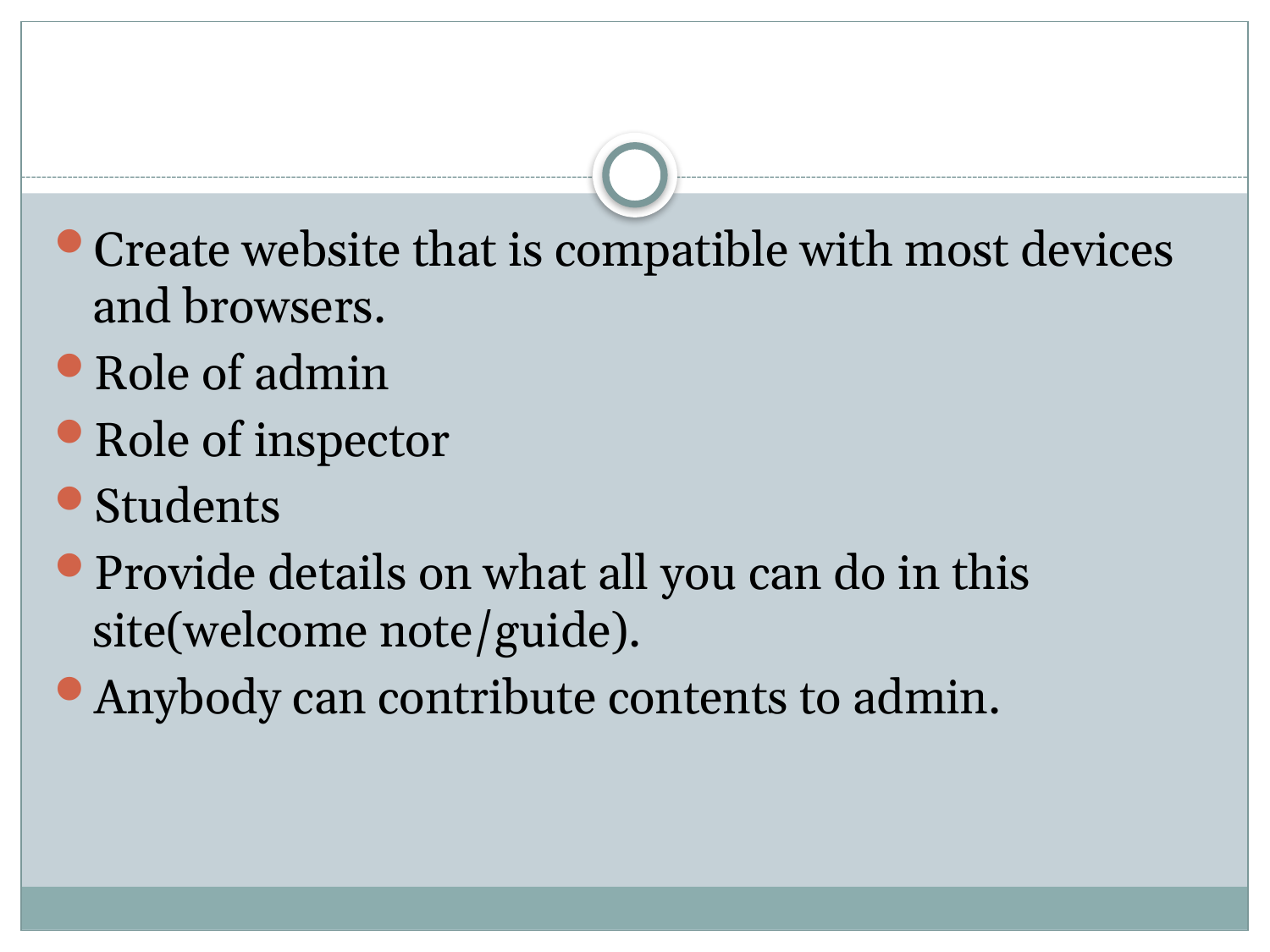

#
Create website that is compatible with most devices and browsers.
Role of admin
Role of inspector
Students
Provide details on what all you can do in this site(welcome note/guide).
Anybody can contribute contents to admin.